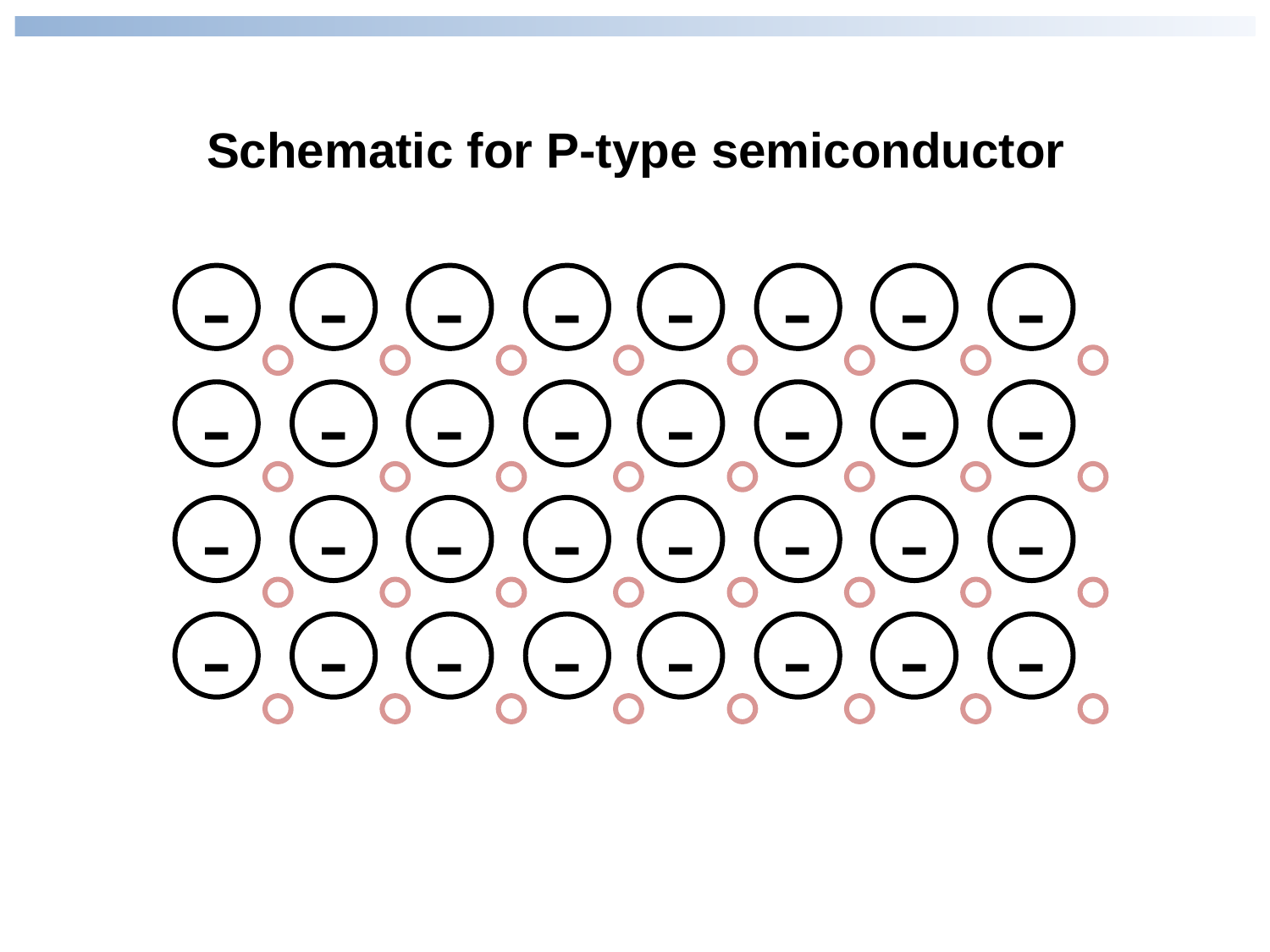

Schematic for P-type semiconductor
-
-
-
-
-
-
-
-

-
-
-
-
-
-
-
-

-
-
-
-
-
-
-
-

-
-
-
-
-
-
-
-